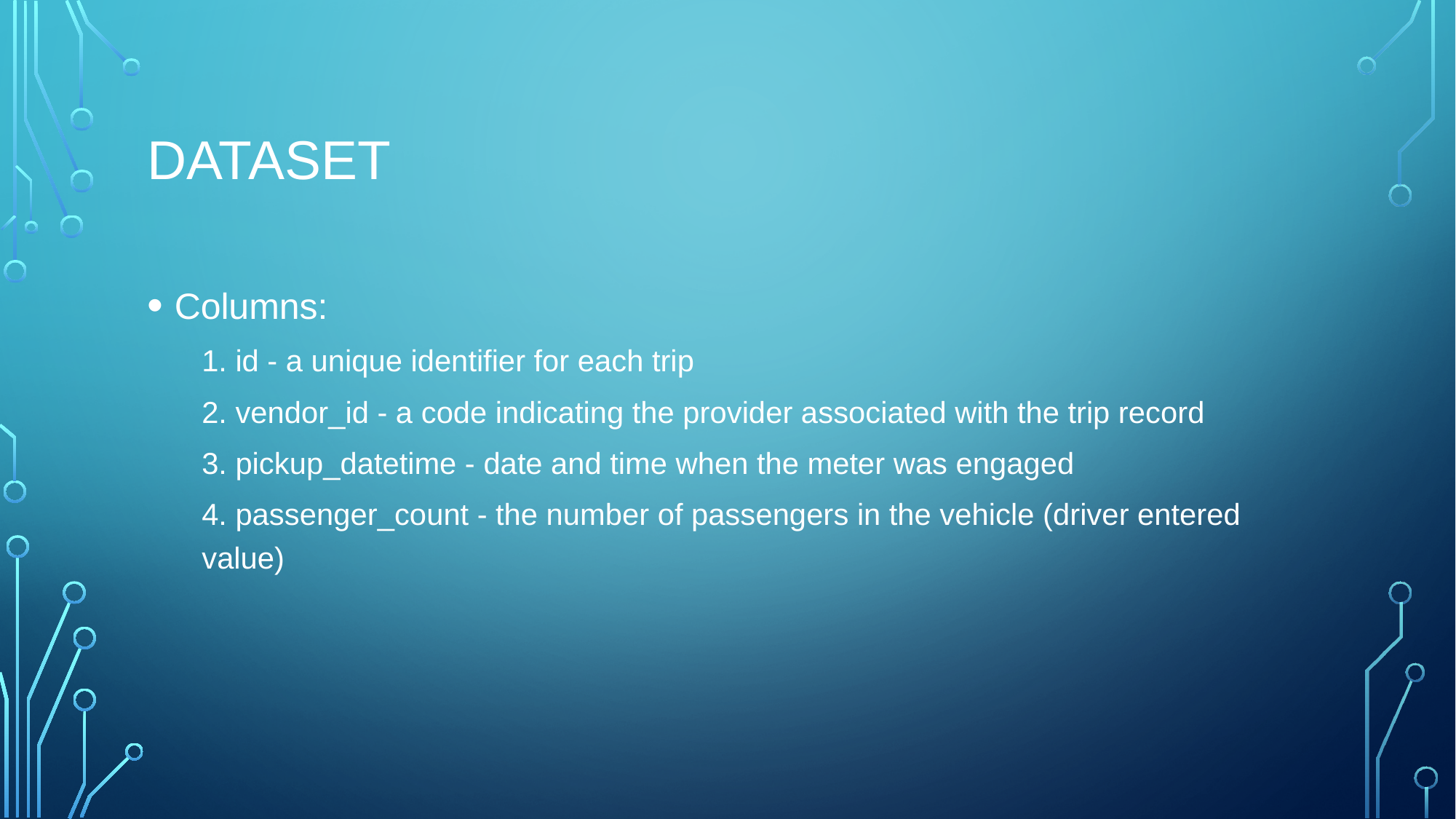

# Dataset
Columns:
1. id - a unique identifier for each trip
2. vendor_id - a code indicating the provider associated with the trip record
3. pickup_datetime - date and time when the meter was engaged
4. passenger_count - the number of passengers in the vehicle (driver entered value)